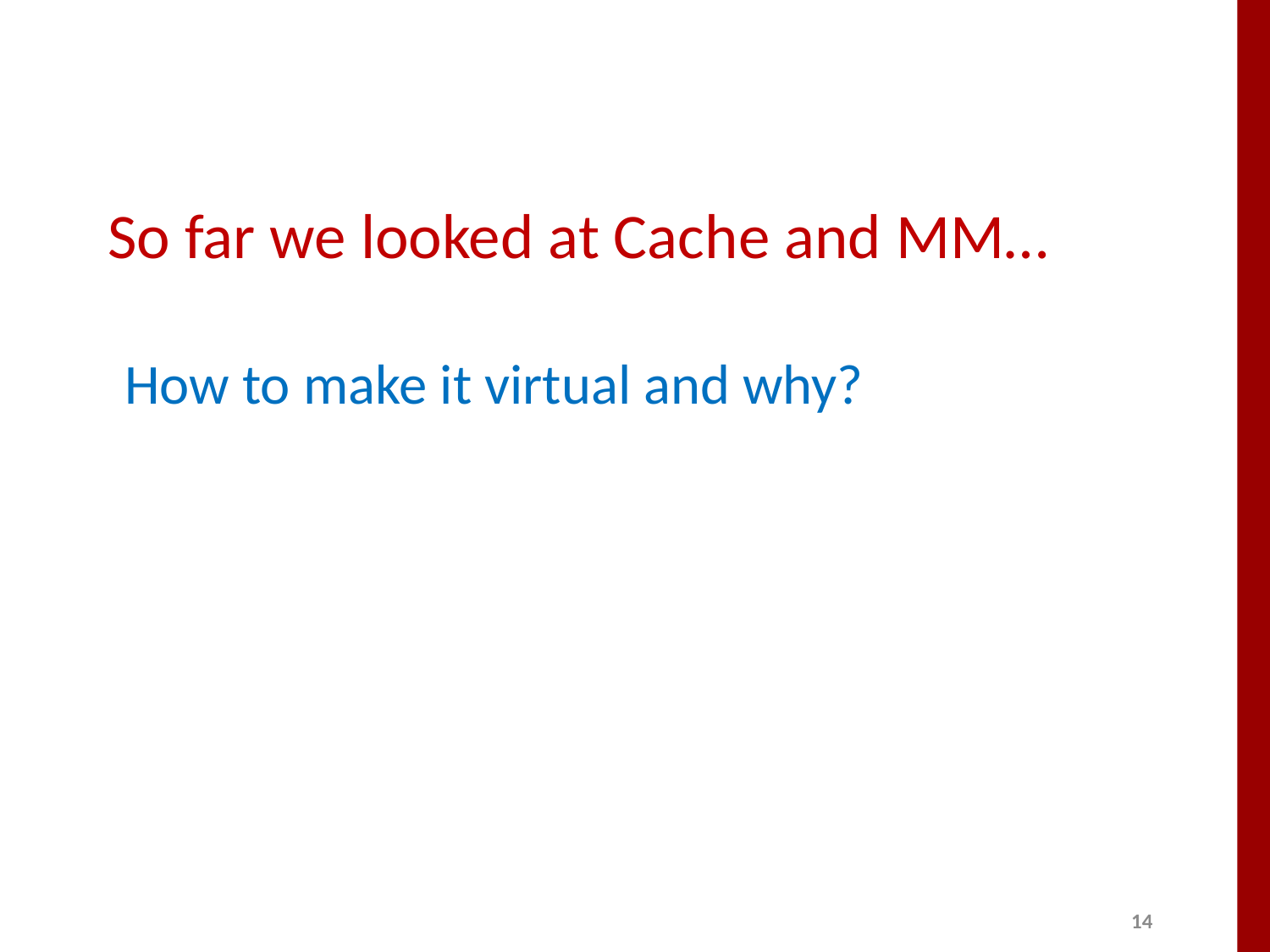

# So far we looked at Cache and MM… How to make it virtual and why?